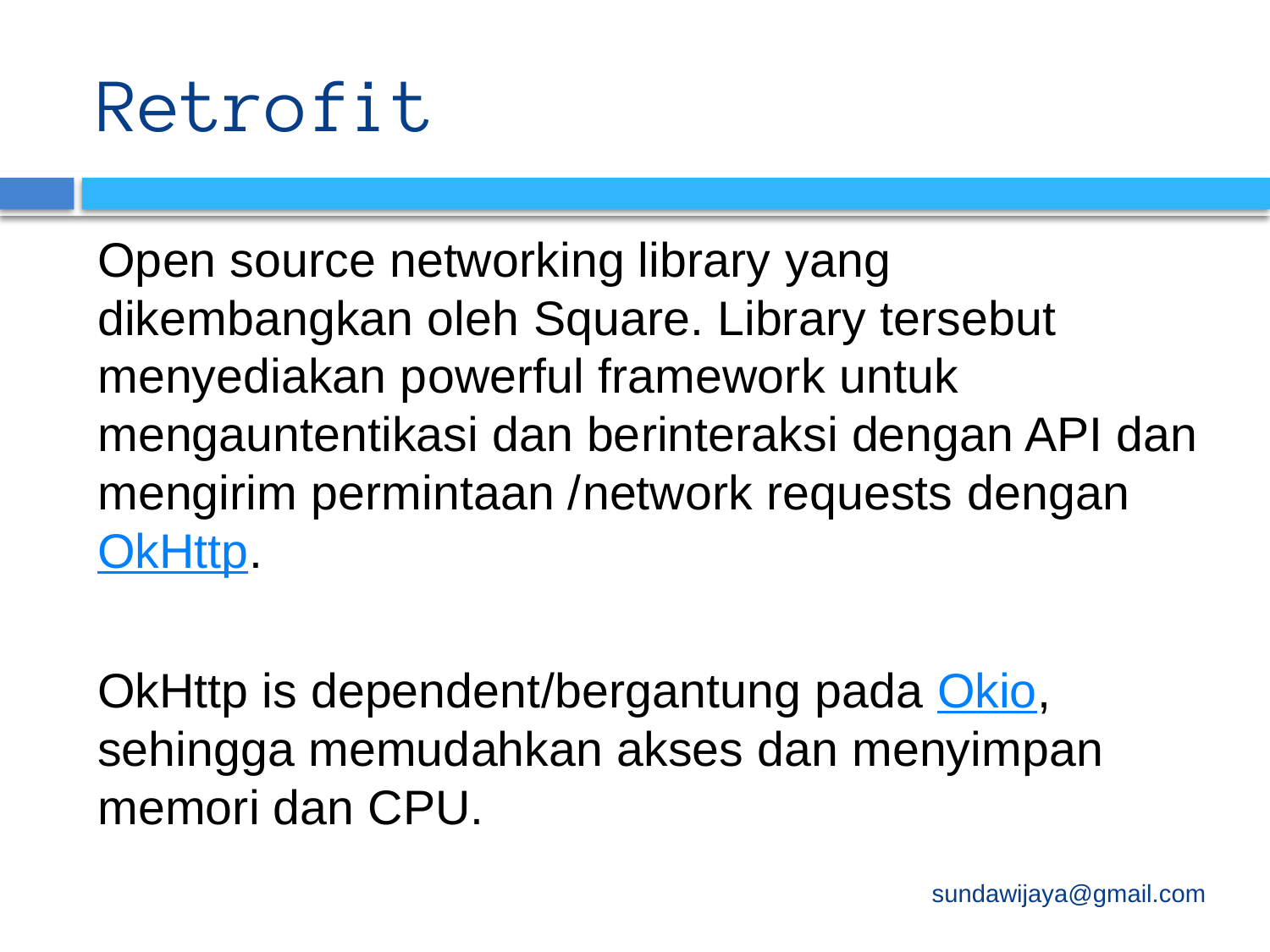

# Retrofit
Open source networking library yang dikembangkan oleh Square. Library tersebut menyediakan powerful framework untuk mengauntentikasi dan berinteraksi dengan API dan mengirim permintaan /network requests dengan OkHttp.

OkHttp is dependent/bergantung pada Okio, sehingga memudahkan akses dan menyimpan memori dan CPU.
sundawijaya@gmail.com